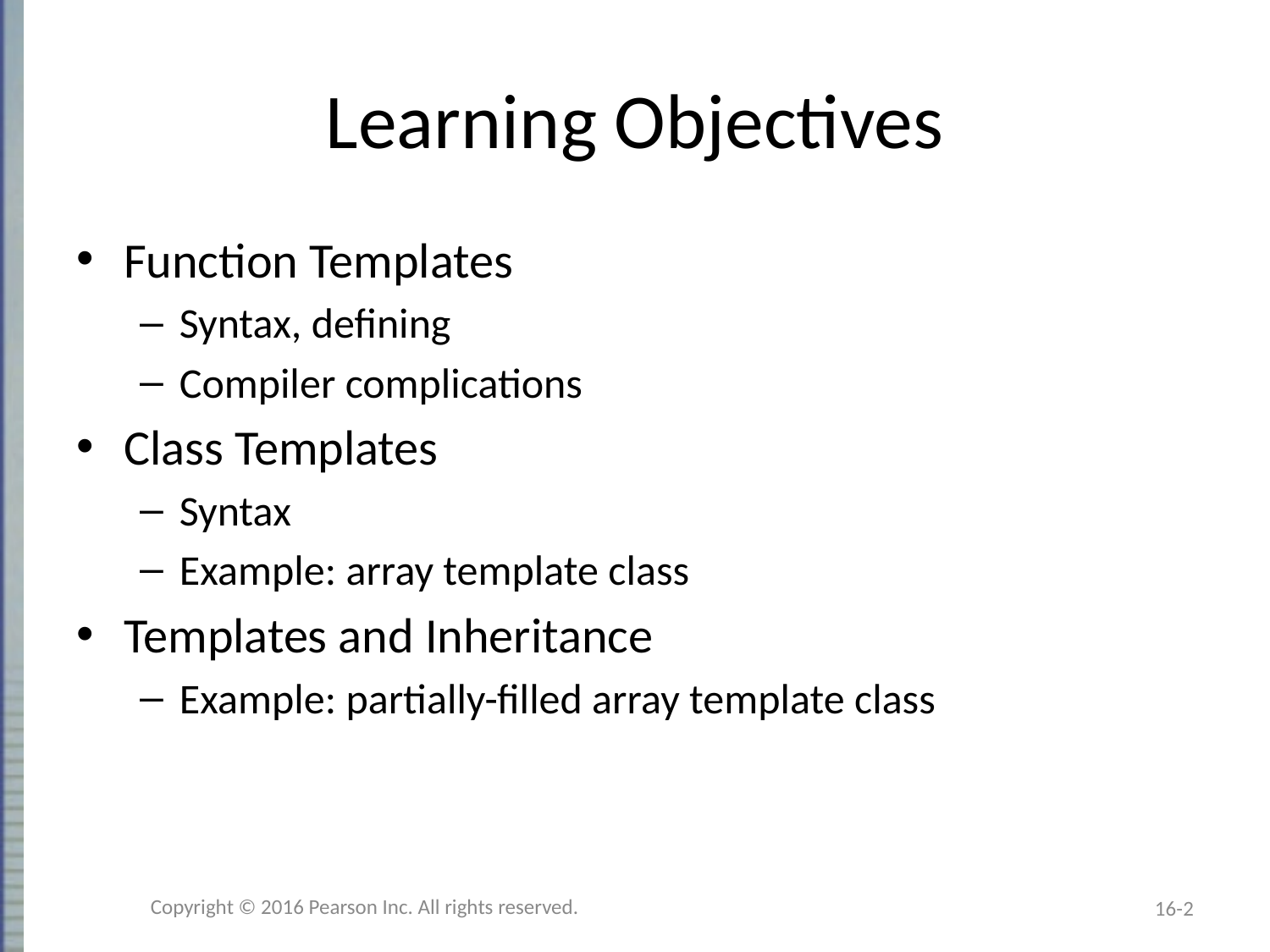

# Learning Objectives
Function Templates
Syntax, defining
Compiler complications
Class Templates
Syntax
Example: array template class
Templates and Inheritance
Example: partially-filled array template class
Copyright © 2016 Pearson Inc. All rights reserved.
16-2